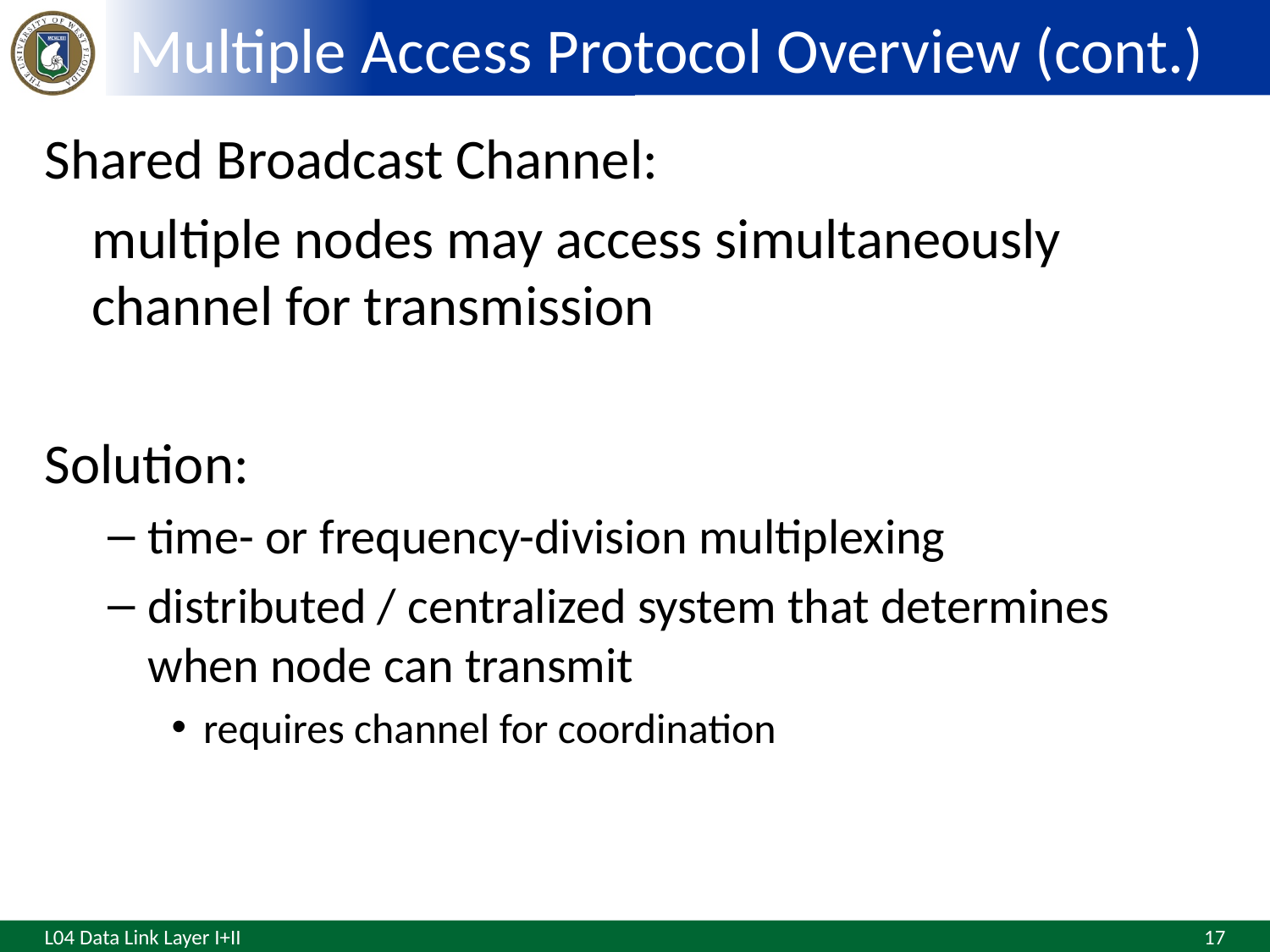

# Multiple Access Protocol Overview (cont.)
Shared Broadcast Channel:
	multiple nodes may access simultaneously channel for transmission

Solution:
time- or frequency-division multiplexing
distributed / centralized system that determines when node can transmit
requires channel for coordination

17
L04 Data Link Layer I+II